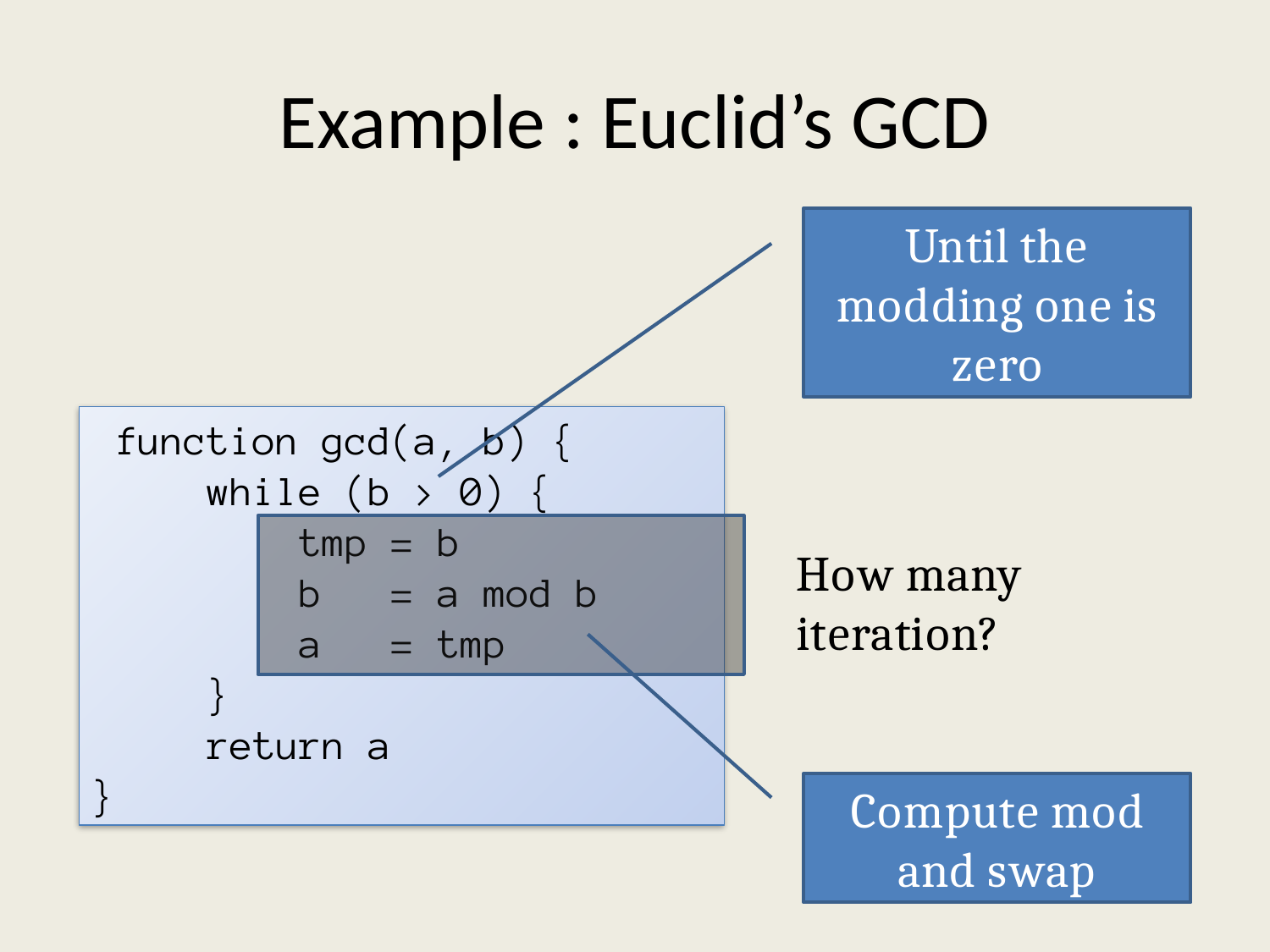

# Example : Euclid’s GCD
Until the modding one is zero
 function gcd(a, b) {
     while (b > 0) {
         tmp = b
         b   = a mod b
         a   = tmp
     }
     return a
}

How many iteration?
Compute mod and swap